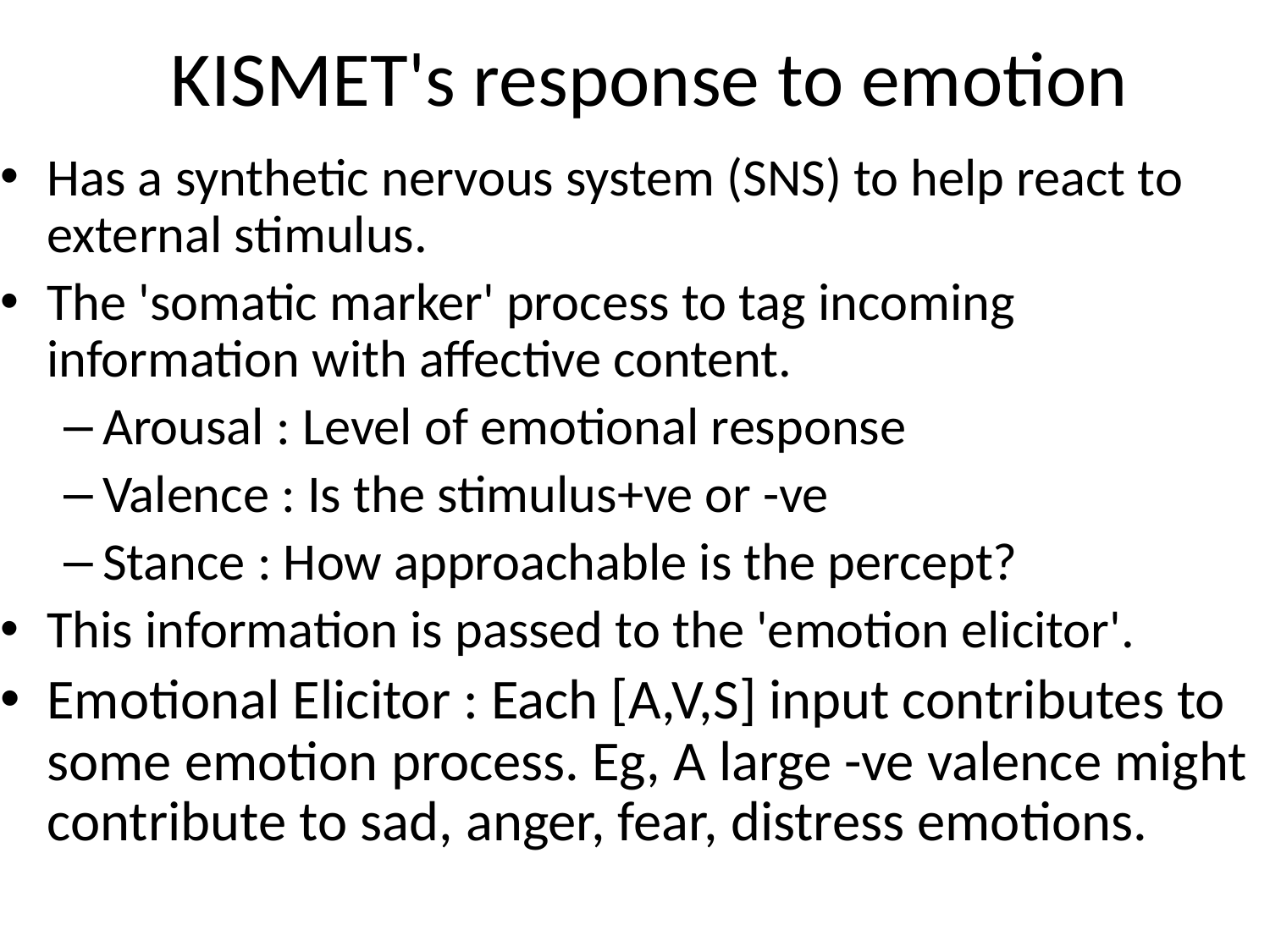

# KISMET's response to emotion
Has a synthetic nervous system (SNS) to help react to external stimulus.
The 'somatic marker' process to tag incoming information with affective content.
Arousal : Level of emotional response
Valence : Is the stimulus+ve or -ve
Stance : How approachable is the percept?
This information is passed to the 'emotion elicitor'.
Emotional Elicitor : Each [A,V,S] input contributes to some emotion process. Eg, A large -ve valence might contribute to sad, anger, fear, distress emotions.